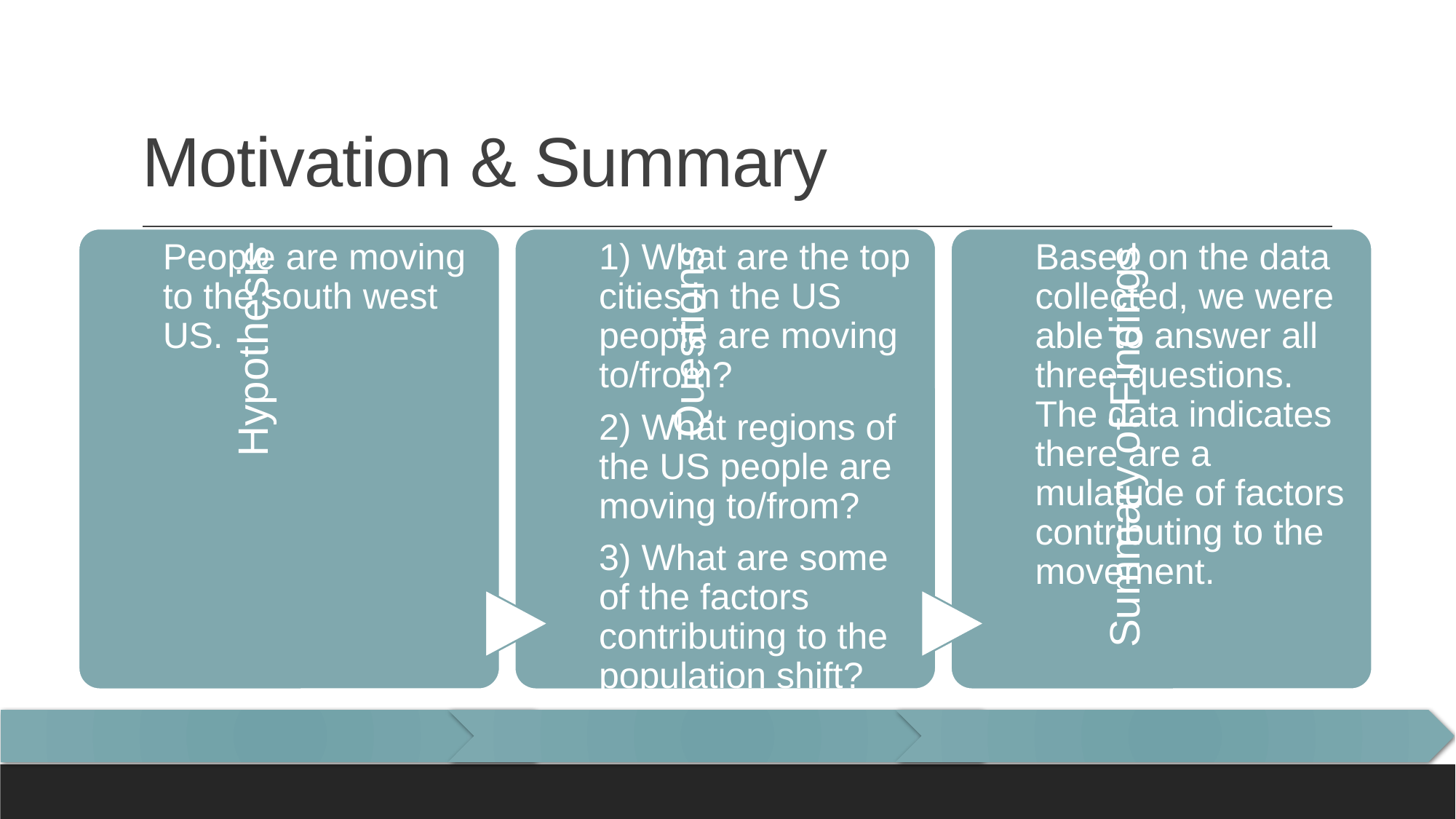

# Motivation & Summary
Hypothesis
People are moving to the south west US.
Questions
1) What are the top cities in the US people are moving to/from?
2) What regions of the US people are moving to/from?
3) What are some of the factors contributing to the population shift?
Summary of Findings
Based on the data collected, we were able to answer all three questions. The data indicates there are a mulatude of factors contributing to the movement.